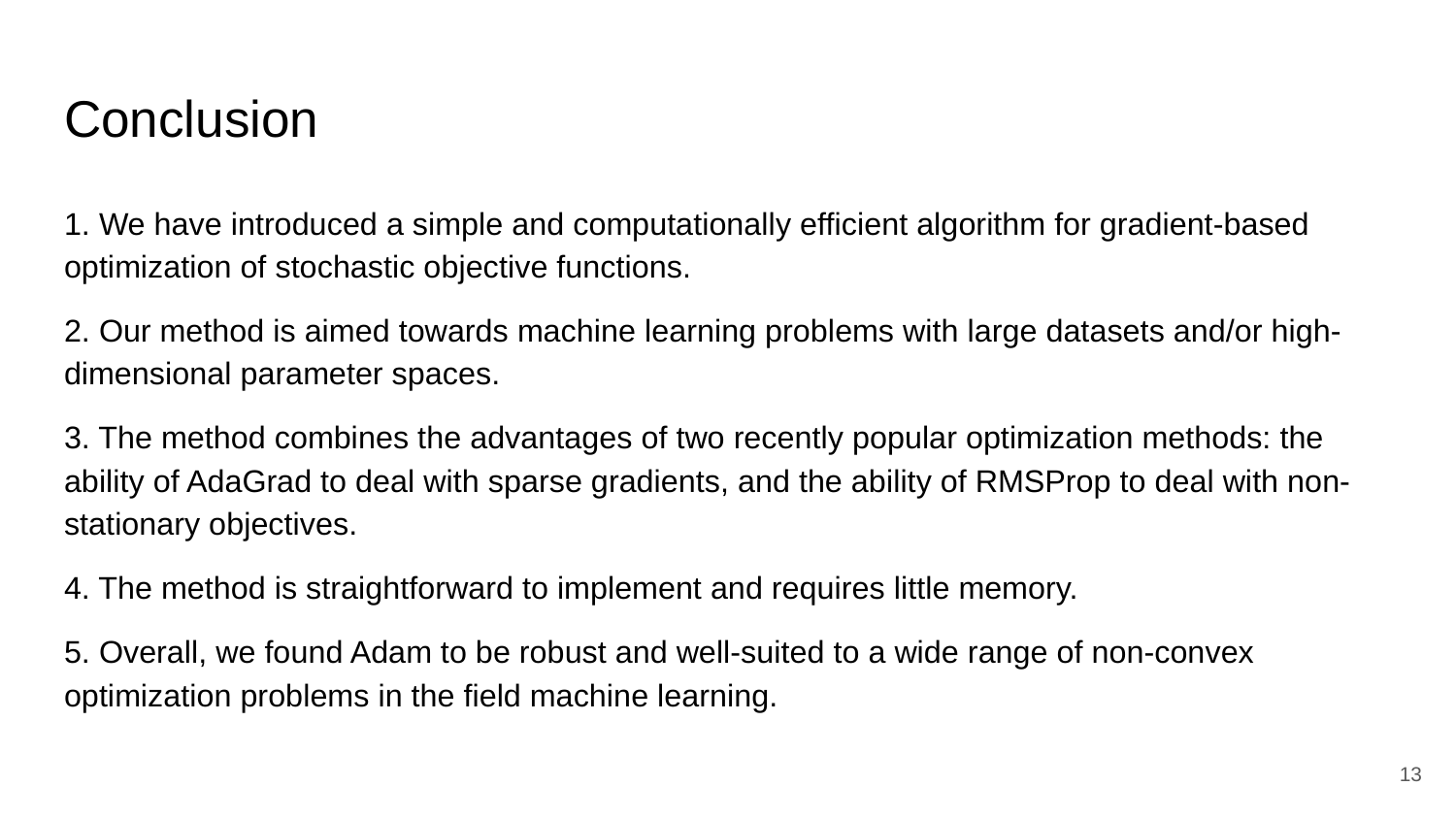

# Conclusion
1. We have introduced a simple and computationally efficient algorithm for gradient-based optimization of stochastic objective functions.
2. Our method is aimed towards machine learning problems with large datasets and/or high-dimensional parameter spaces.
3. The method combines the advantages of two recently popular optimization methods: the ability of AdaGrad to deal with sparse gradients, and the ability of RMSProp to deal with non-stationary objectives.
4. The method is straightforward to implement and requires little memory.
5. Overall, we found Adam to be robust and well-suited to a wide range of non-convex optimization problems in the field machine learning.
13